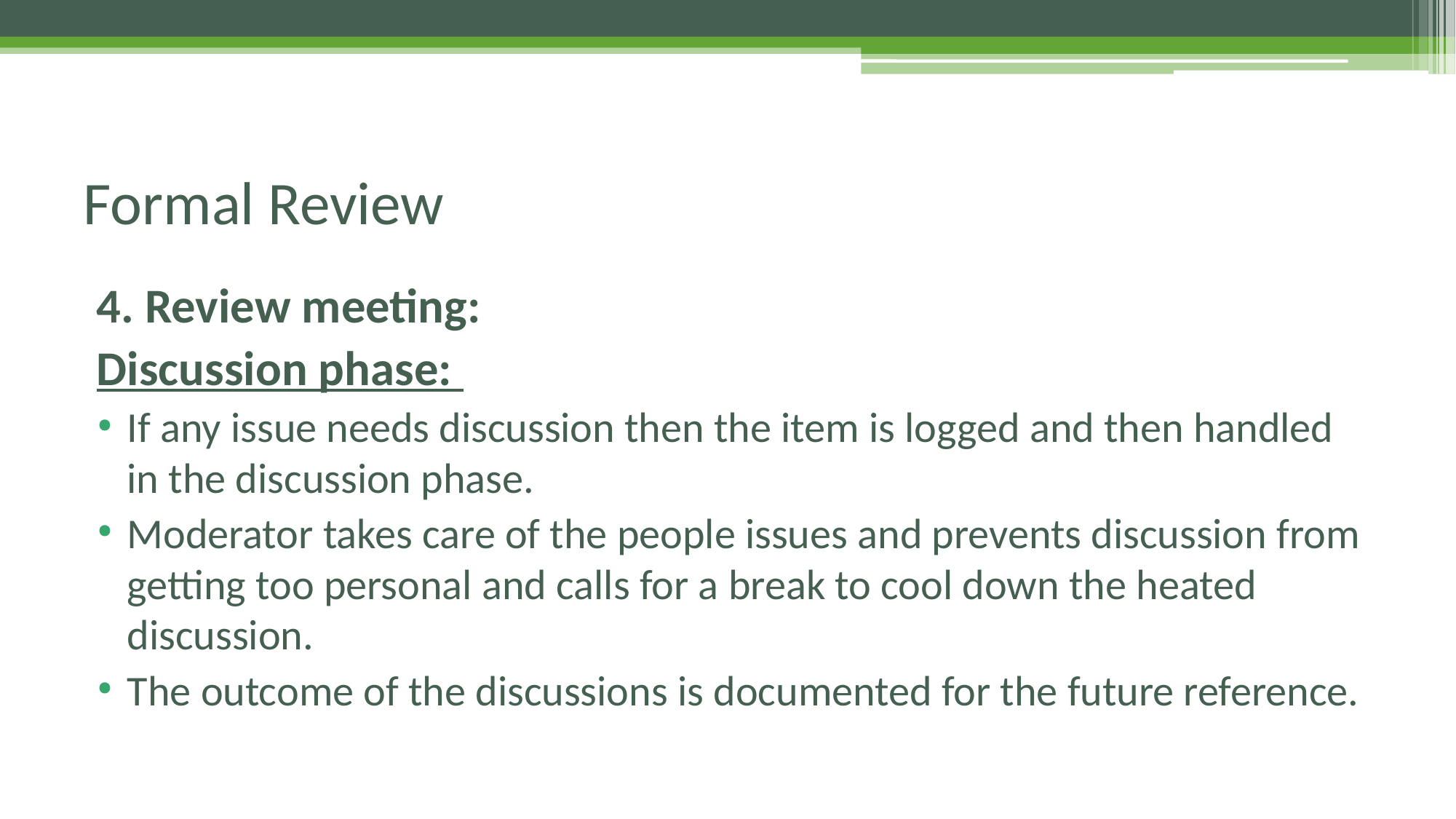

# Formal Review
4. Review meeting:
Discussion phase:
If any issue needs discussion then the item is logged and then handled in the discussion phase.
Moderator takes care of the people issues and prevents discussion from getting too personal and calls for a break to cool down the heated discussion.
The outcome of the discussions is documented for the future reference.